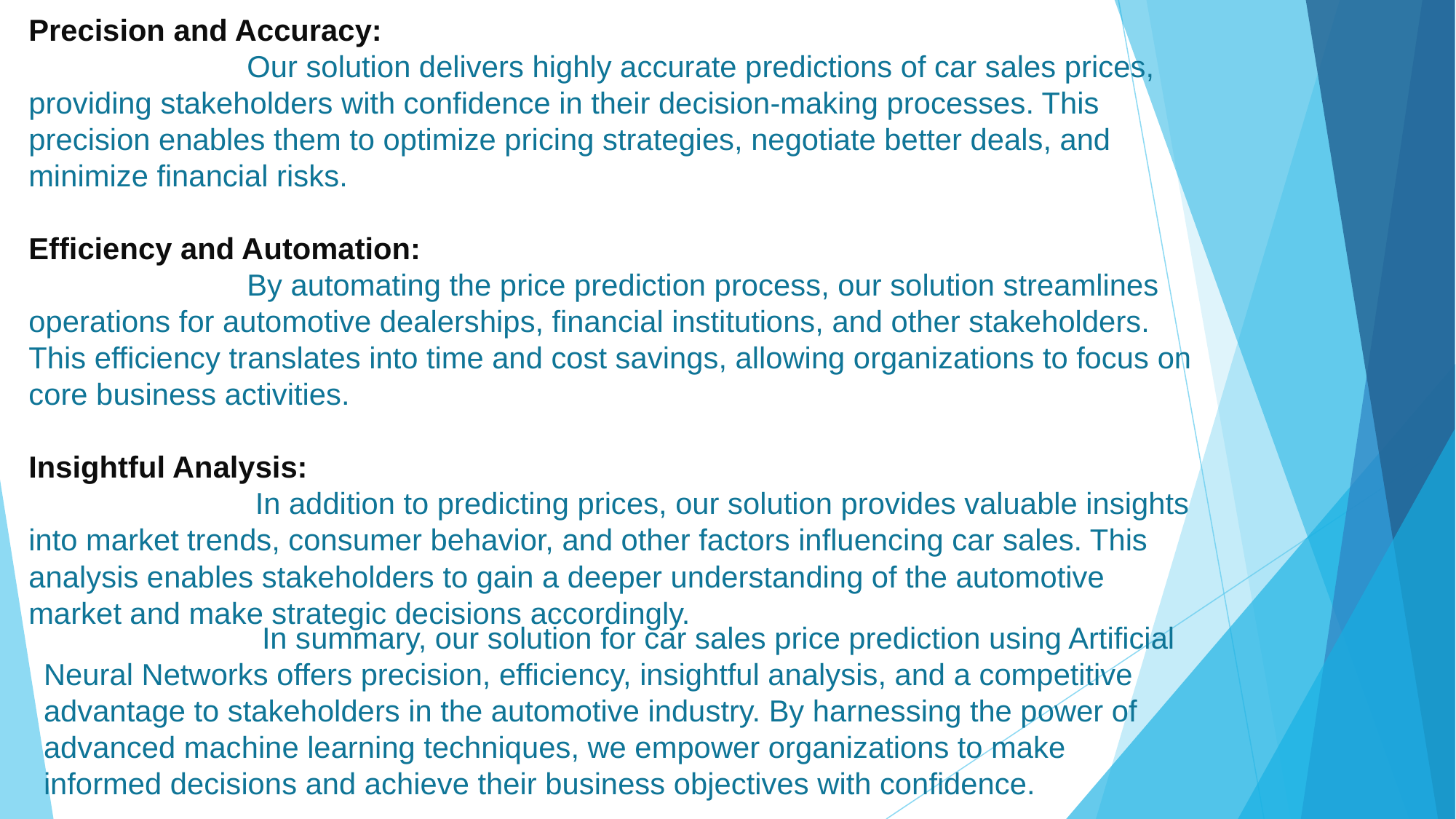

Precision and Accuracy:
		Our solution delivers highly accurate predictions of car sales prices, providing stakeholders with confidence in their decision-making processes. This precision enables them to optimize pricing strategies, negotiate better deals, and minimize financial risks.

Efficiency and Automation:
		By automating the price prediction process, our solution streamlines operations for automotive dealerships, financial institutions, and other stakeholders. This efficiency translates into time and cost savings, allowing organizations to focus on core business activities.

Insightful Analysis:
		 In addition to predicting prices, our solution provides valuable insights into market trends, consumer behavior, and other factors influencing car sales. This analysis enables stakeholders to gain a deeper understanding of the automotive market and make strategic decisions accordingly.
		In summary, our solution for car sales price prediction using Artificial Neural Networks offers precision, efficiency, insightful analysis, and a competitive advantage to stakeholders in the automotive industry. By harnessing the power of advanced machine learning techniques, we empower organizations to make informed decisions and achieve their business objectives with confidence.